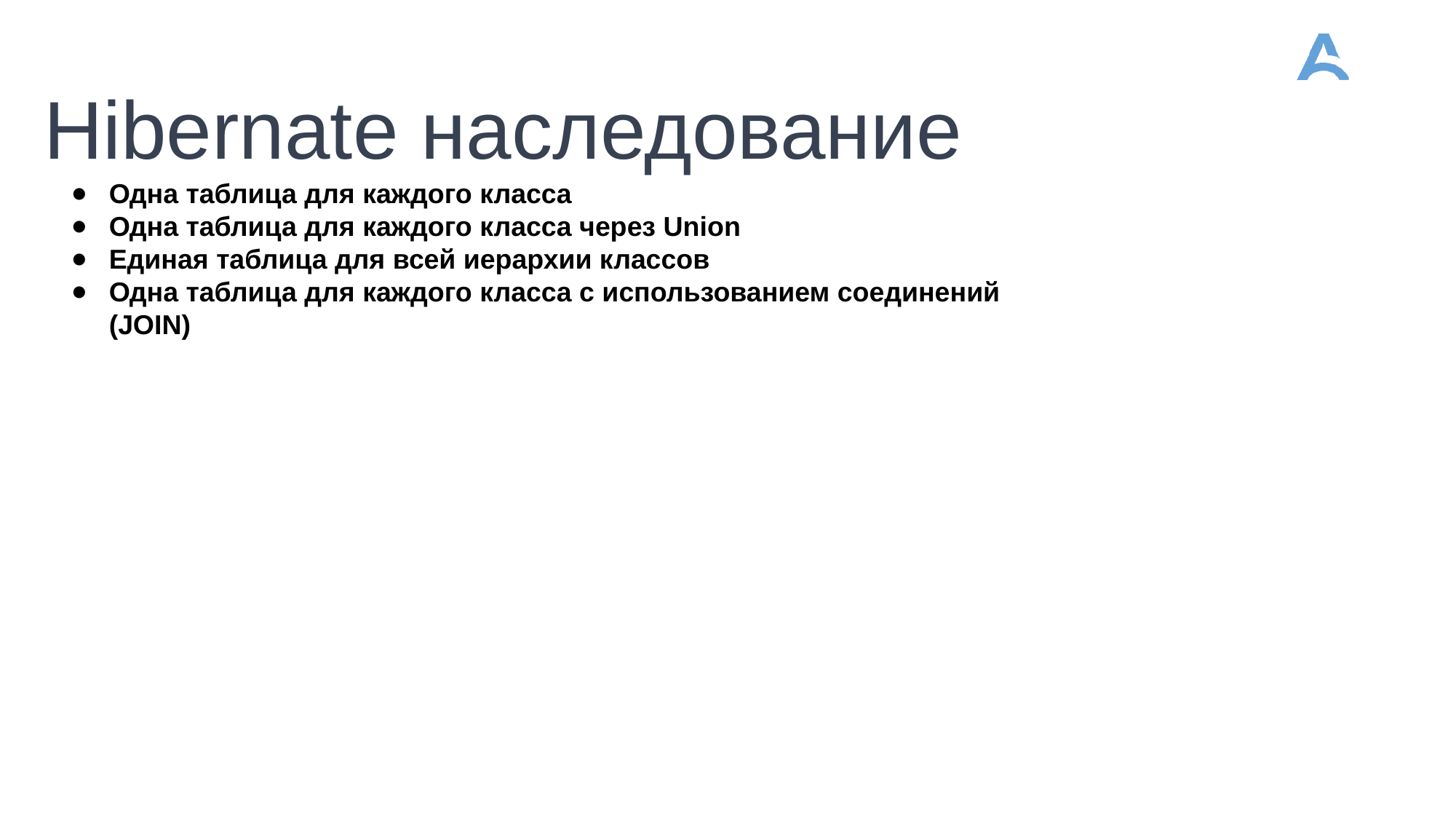

Hibernate наследование
Одна таблица для каждого класса
Одна таблица для каждого класса через Union
Единая таблица для всей иерархии классов
Одна таблица для каждого класса с использованием соединений (JOIN)